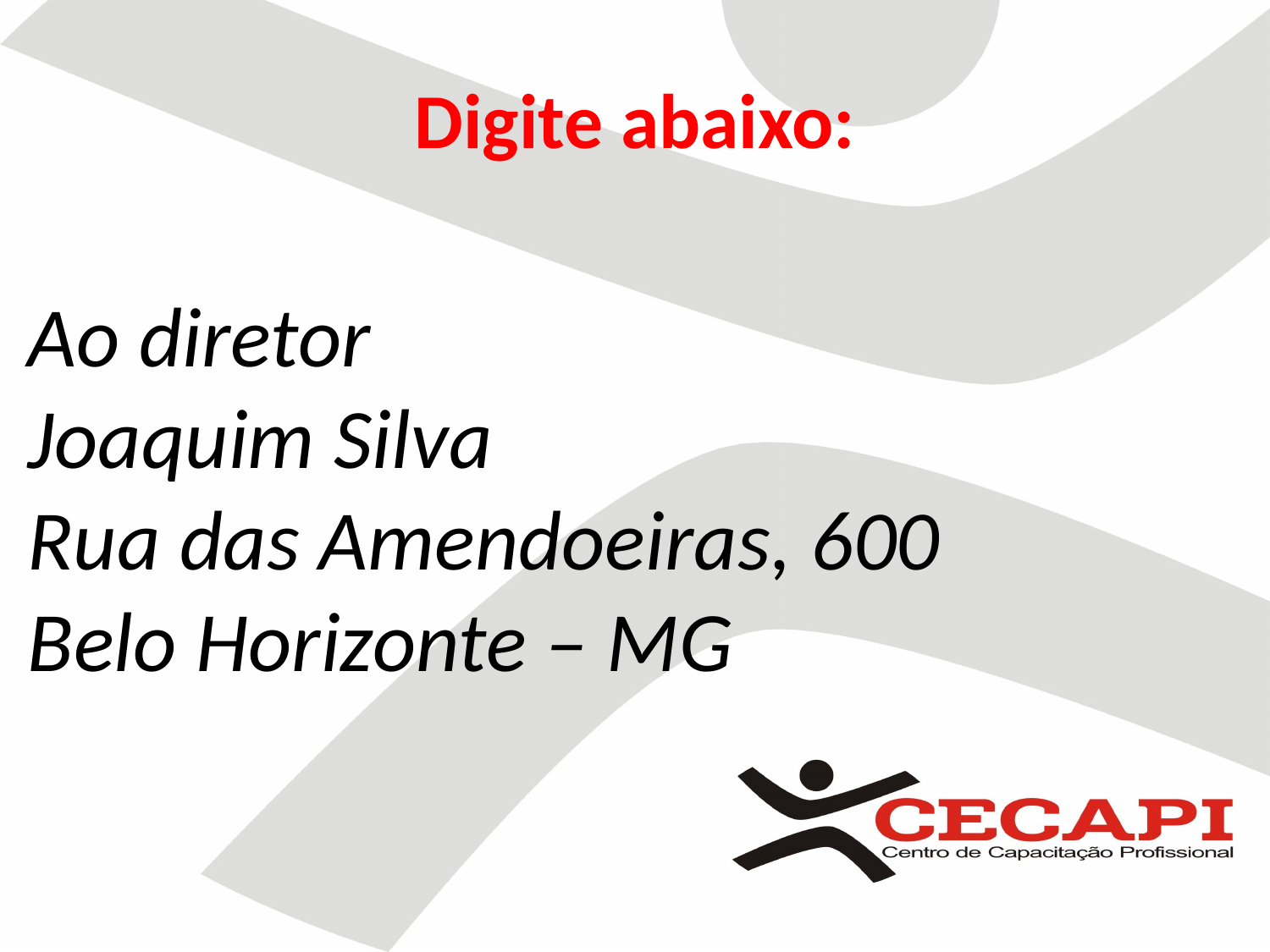

# Digite abaixo:
Ao diretor
Joaquim Silva
Rua das Amendoeiras, 600
Belo Horizonte – MG